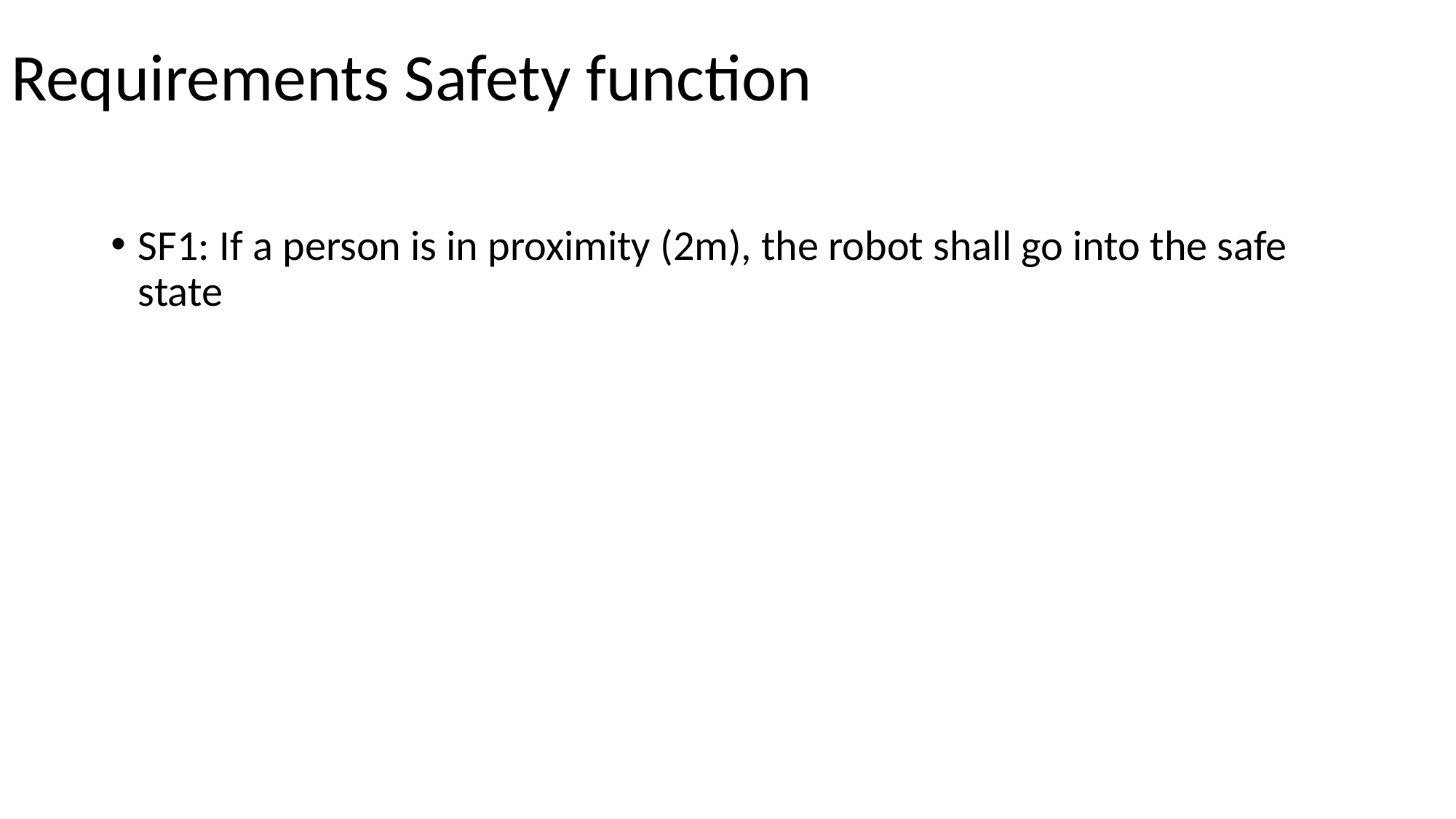

# Requirements Safety function
SF1: If a person is in proximity (2m), the robot shall go into the safe state